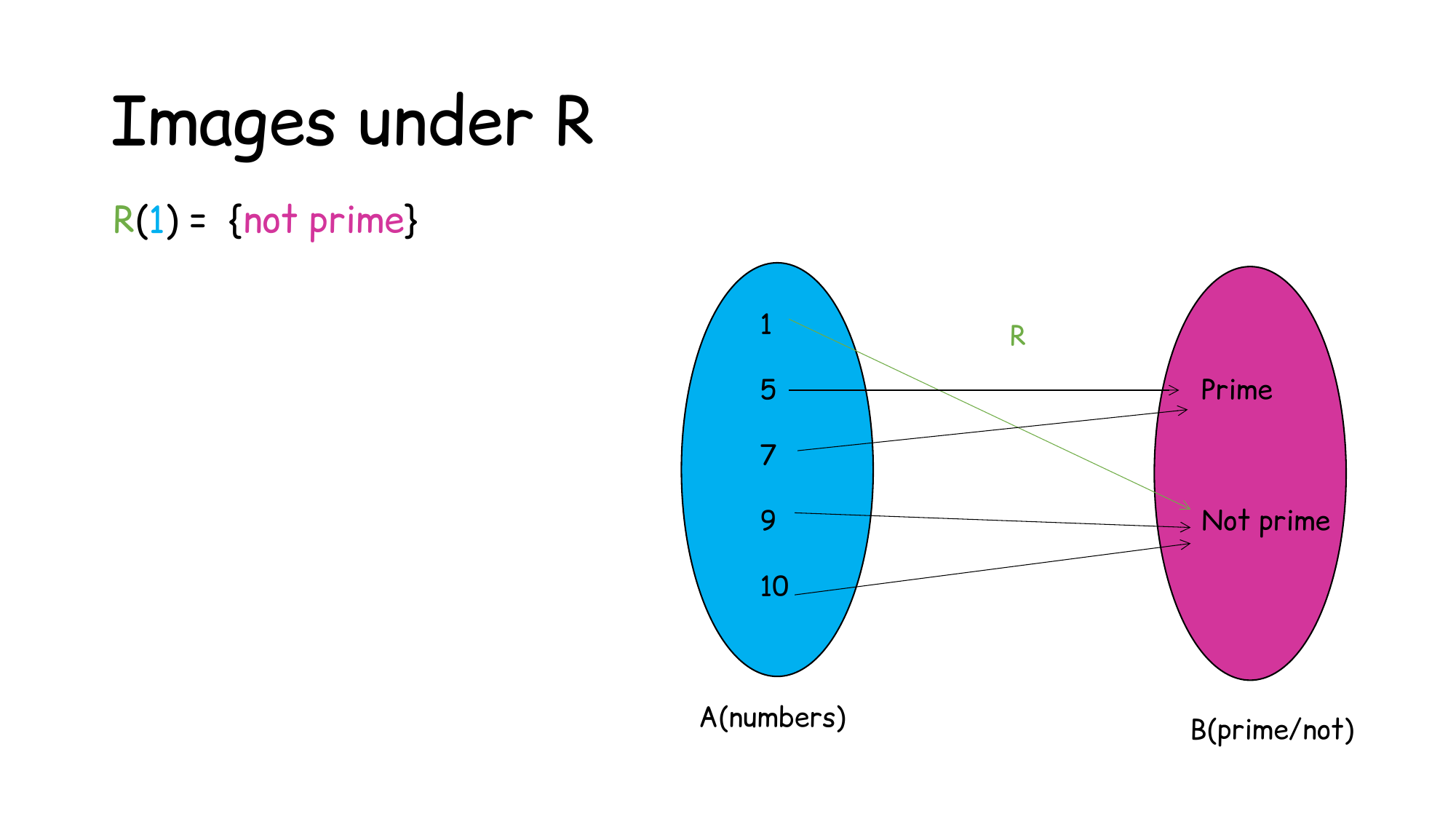

# Images under R
R(1) =  {not prime}

1

5

7

9

10
R
Prime

Not prime
A(numbers)
B(prime/not)